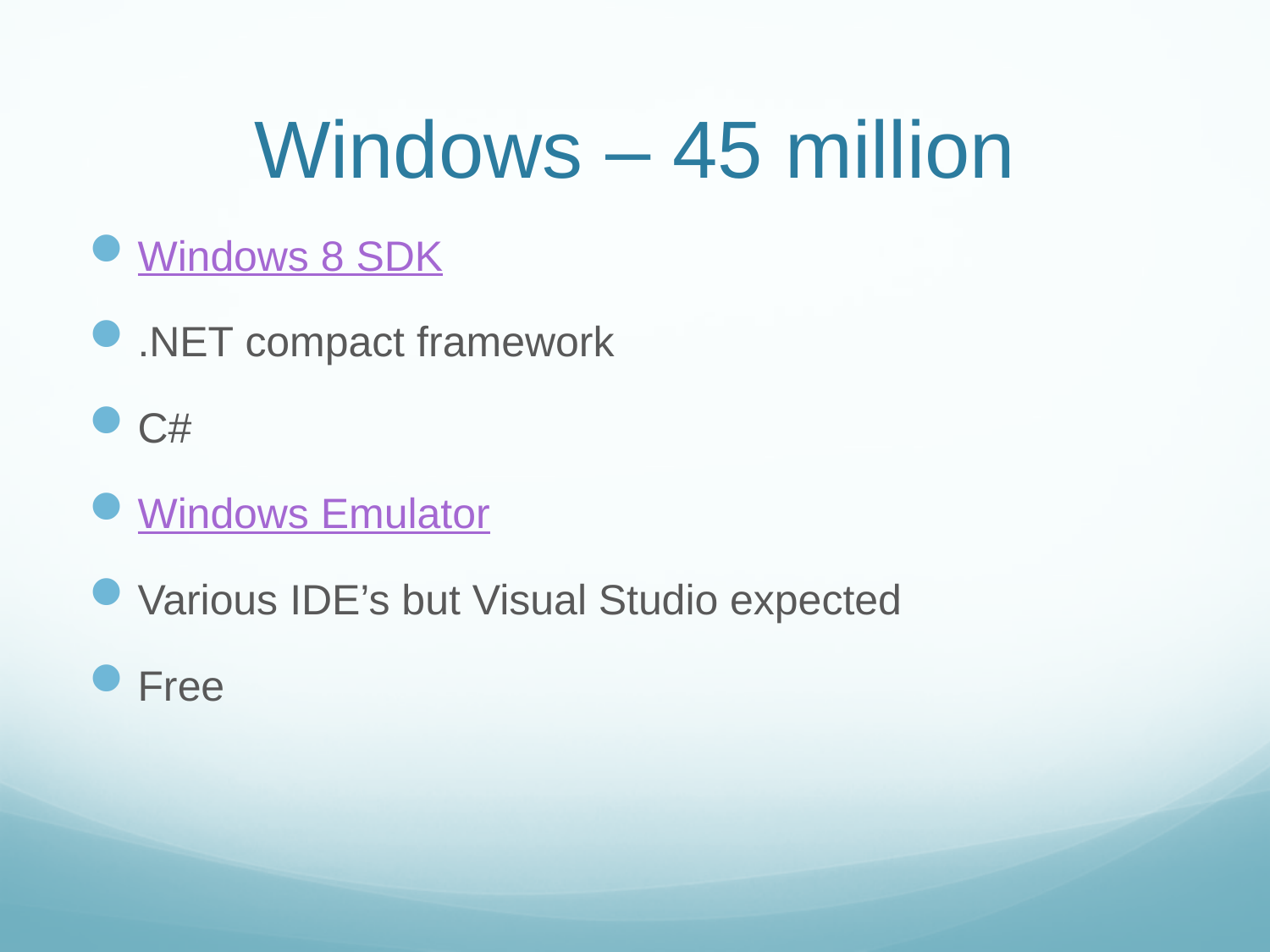

# Windows – 45 million
Windows 8 SDK
.NET compact framework
C#
Windows Emulator
Various IDE’s but Visual Studio expected
Free